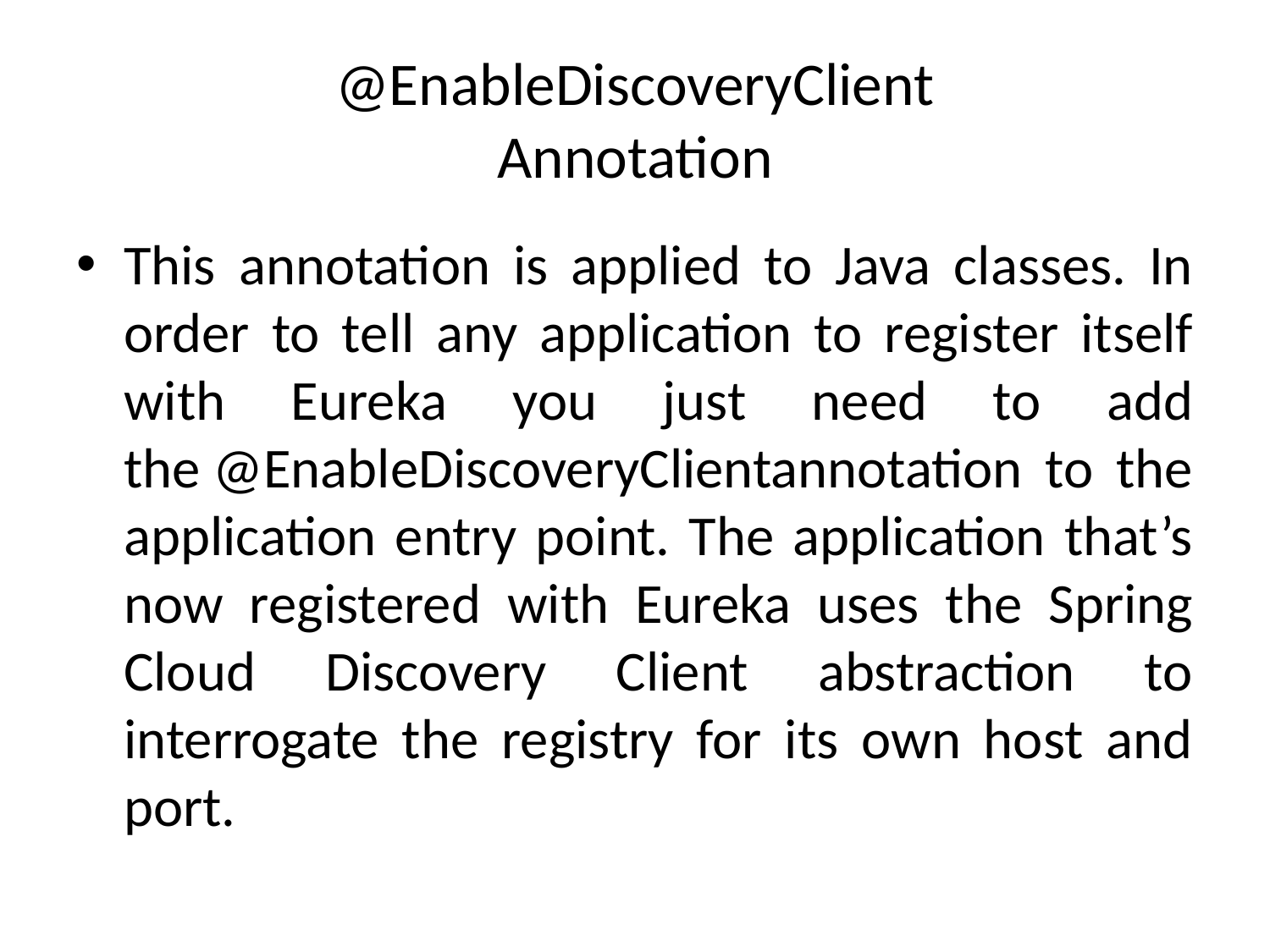

# @EnableDiscoveryClient Annotation
This annotation is applied to Java classes. In order to tell any application to register itself with Eureka you just need to add the @EnableDiscoveryClientannotation to the application entry point. The application that’s now registered with Eureka uses the Spring Cloud Discovery Client abstraction to interrogate the registry for its own host and port.